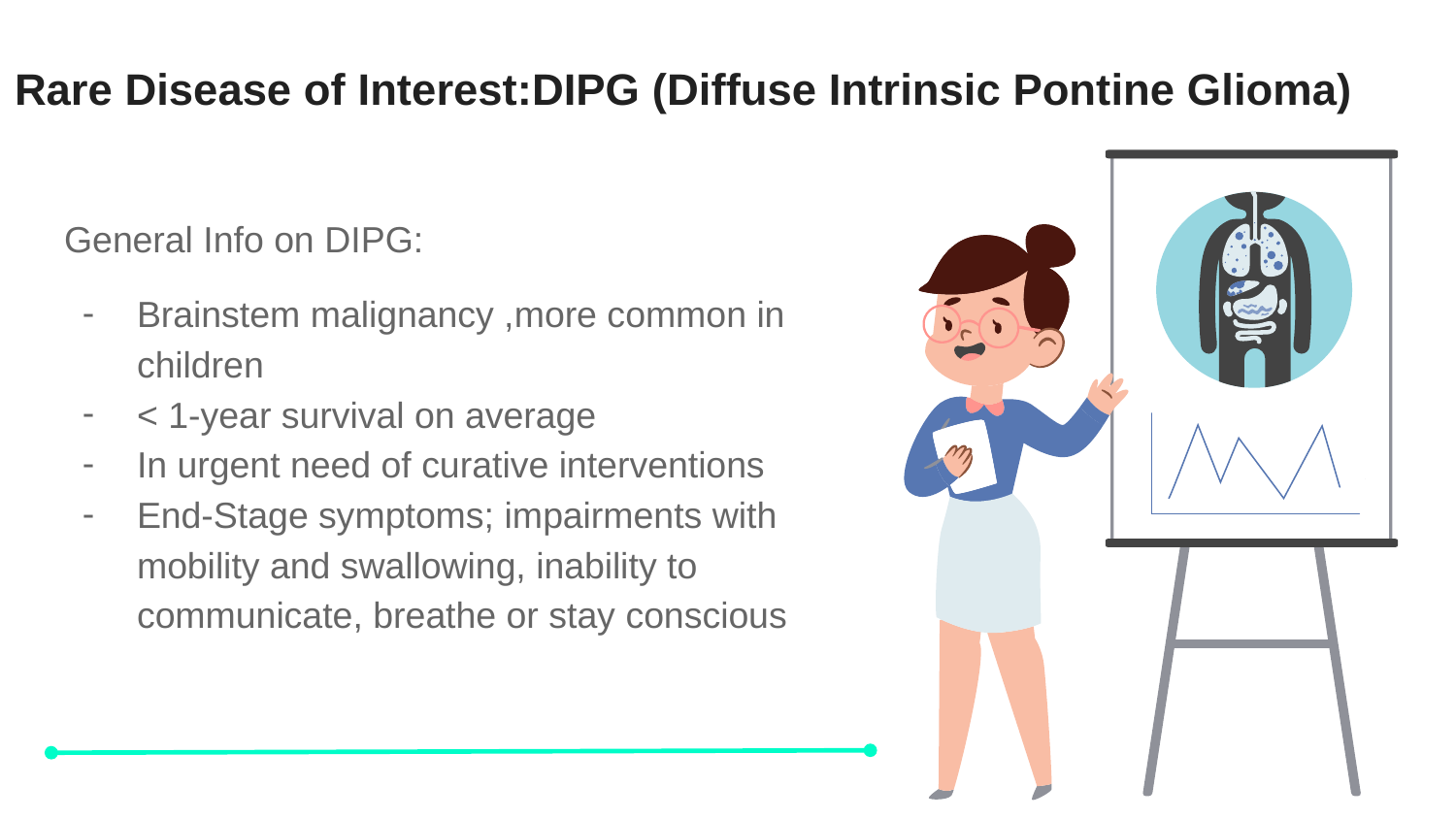

# Rare Disease of Interest:DIPG (Diffuse Intrinsic Pontine Glioma)

General Info on DIPG:
Brainstem malignancy ,more common in children
< 1-year survival on average
In urgent need of curative interventions
End-Stage symptoms; impairments with mobility and swallowing, inability to communicate, breathe or stay conscious